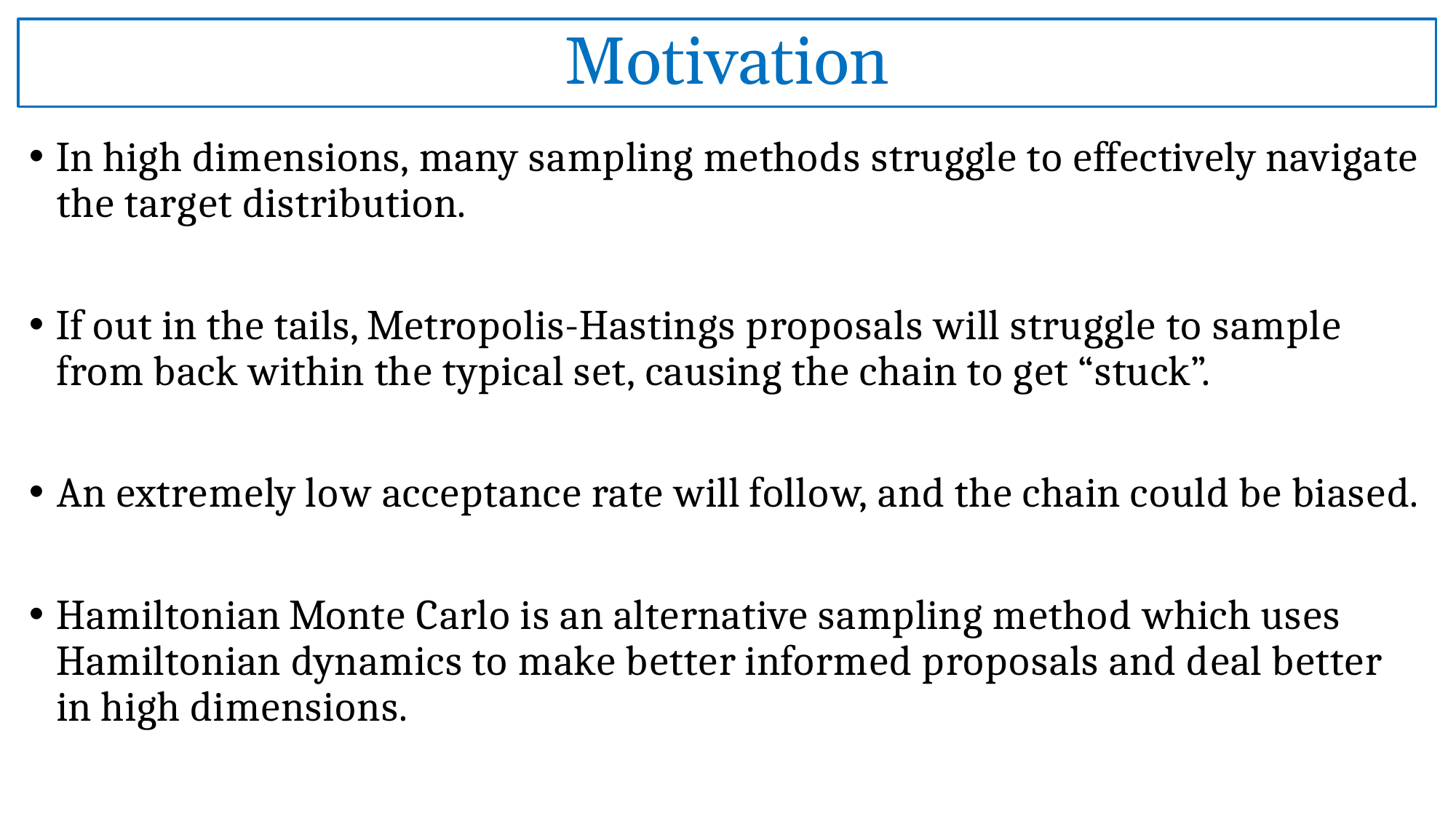

# Motivation
In high dimensions, many sampling methods struggle to effectively navigate the target distribution.

If out in the tails, Metropolis-Hastings proposals will struggle to sample from back within the typical set, causing the chain to get “stuck”.

An extremely low acceptance rate will follow, and the chain could be biased.

Hamiltonian Monte Carlo is an alternative sampling method which uses Hamiltonian dynamics to make better informed proposals and deal better in high dimensions.